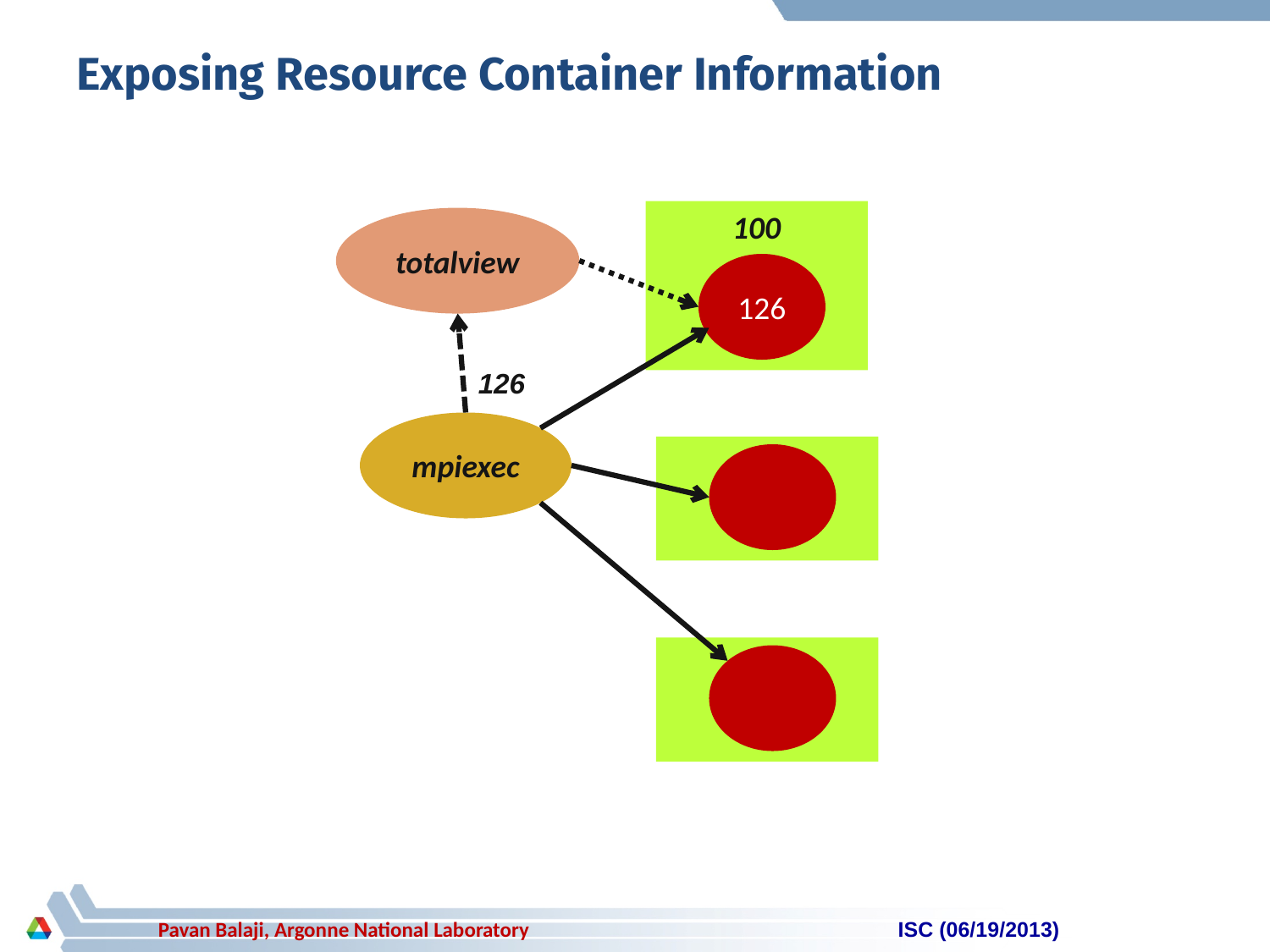

# Exposing Resource Container Information
100
totalview
126
126
mpiexec

ISC (06/19/2013)